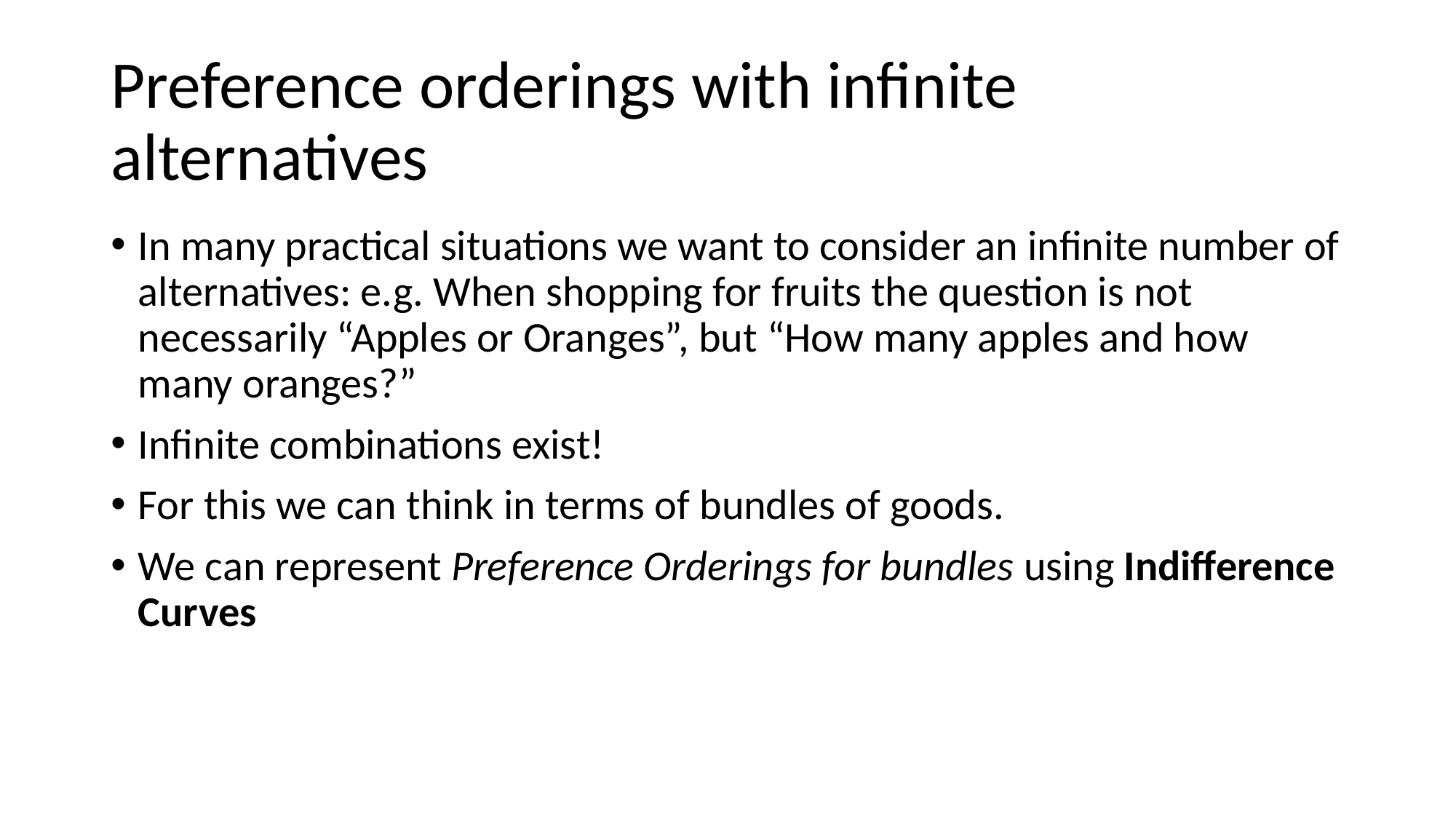

# Preference orderings with infinite alternatives
In many practical situations we want to consider an infinite number of alternatives: e.g. When shopping for fruits the question is not necessarily “Apples or Oranges”, but “How many apples and how many oranges?”
Infinite combinations exist!
For this we can think in terms of bundles of goods.
We can represent Preference Orderings for bundles using Indifference Curves